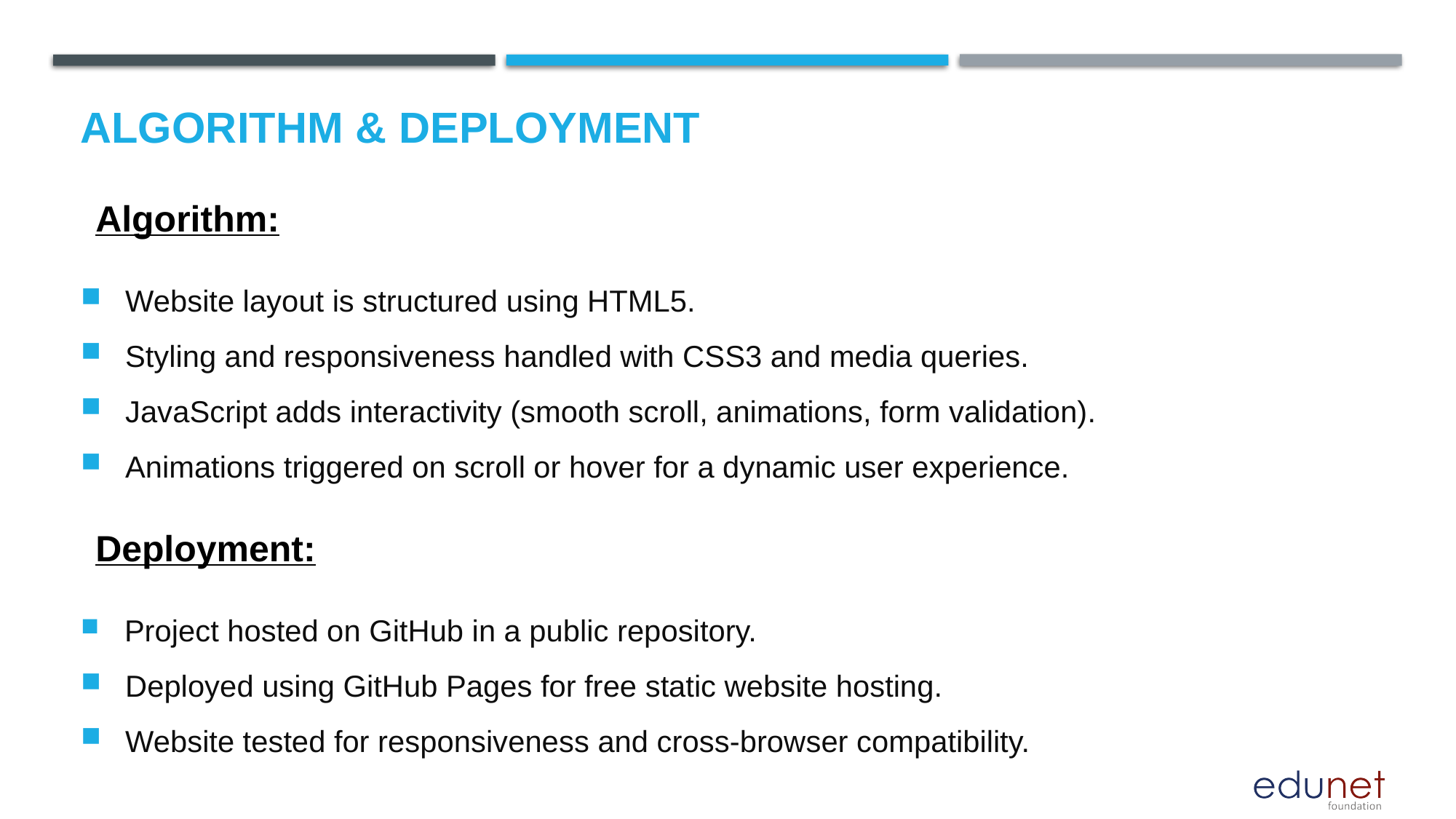

# Algorithm & Deployment
  Algorithm:

 Website layout is structured using HTML5.
 Styling and responsiveness handled with CSS3 and media queries.
 JavaScript adds interactivity (smooth scroll, animations, form validation).
 Animations triggered on scroll or hover for a dynamic user experience.

  Deployment:

 Project hosted on GitHub in a public repository.
 Deployed using GitHub Pages for free static website hosting.
 Website tested for responsiveness and cross-browser compatibility.